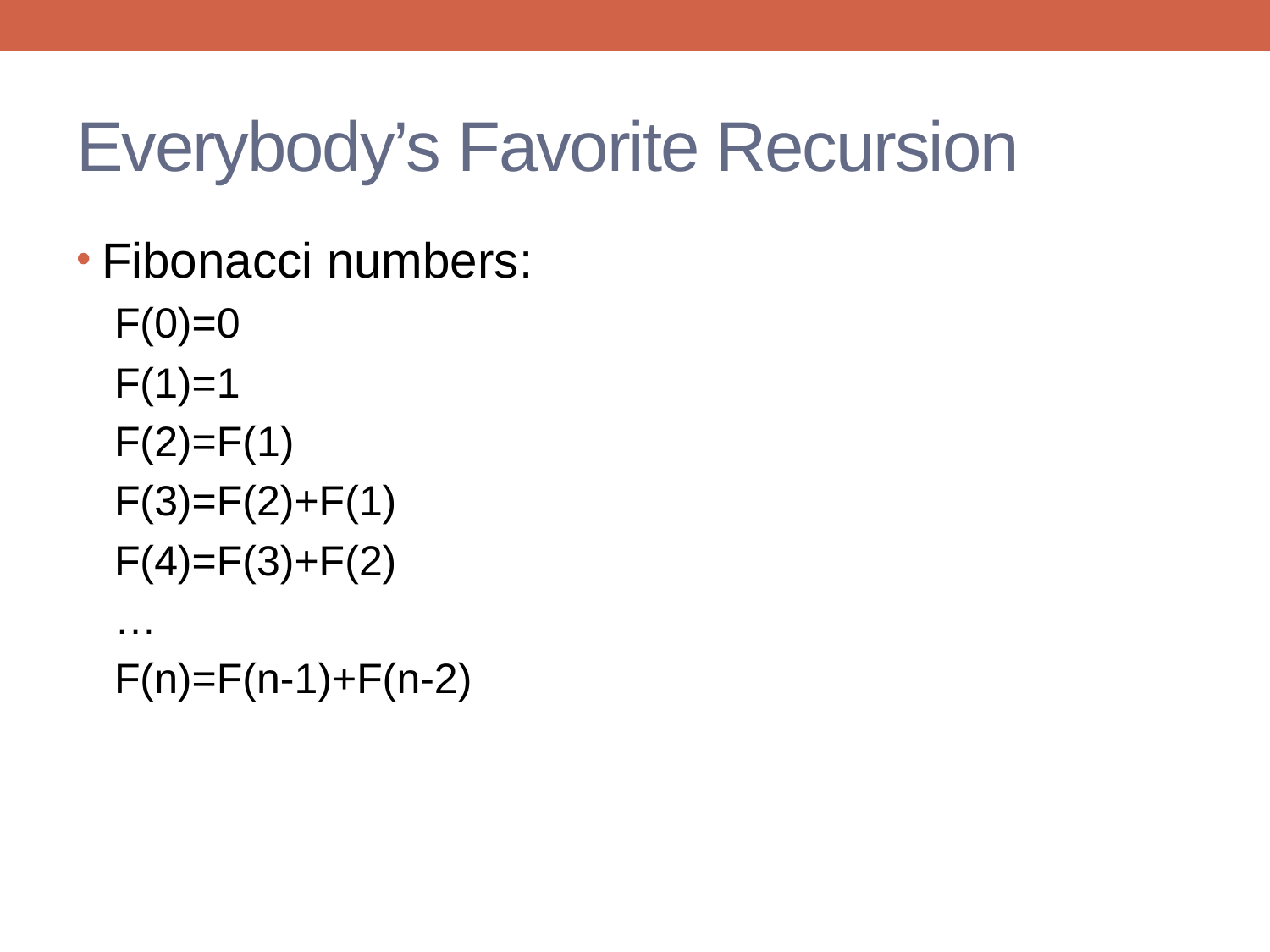

# Everybody’s Favorite Recursion
Fibonacci numbers:
F(0)=0
F(1)=1
F(2)=F(1)
F(3)=F(2)+F(1)
F(4)=F(3)+F(2)
…
F(n)=F(n-1)+F(n-2)